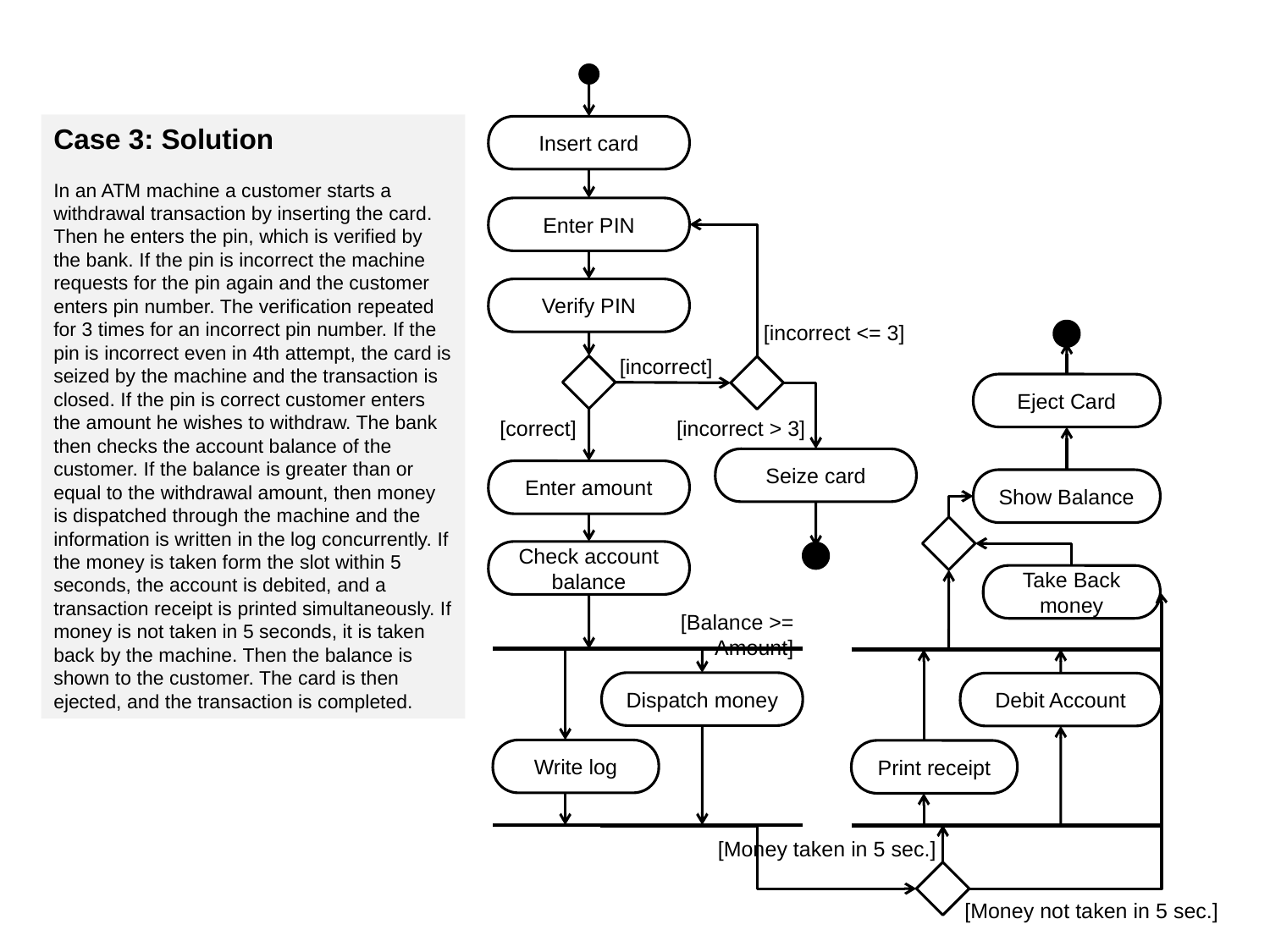

Insert card
Enter PIN
Verify PIN
[incorrect <= 3]

[incorrect]

Eject Card
[incorrect > 3]
[correct]
Seize card
Enter amount
Show Balance

Check account balance

Take Back money
[Balance >= Amount]
Dispatch money
Debit Account
Write log
Print receipt
[Money taken in 5 sec.]

[Money not taken in 5 sec.]
Case 3: Solution

In an ATM machine a customer starts a withdrawal transaction by inserting the card. Then he enters the pin, which is verified by the bank. If the pin is incorrect the machine requests for the pin again and the customer enters pin number. The verification repeated for 3 times for an incorrect pin number. If the pin is incorrect even in 4th attempt, the card is seized by the machine and the transaction is closed. If the pin is correct customer enters the amount he wishes to withdraw. The bank then checks the account balance of the customer. If the balance is greater than or equal to the withdrawal amount, then money is dispatched through the machine and the information is written in the log concurrently. If the money is taken form the slot within 5 seconds, the account is debited, and a transaction receipt is printed simultaneously. If money is not taken in 5 seconds, it is taken back by the machine. Then the balance is shown to the customer. The card is then ejected, and the transaction is completed.